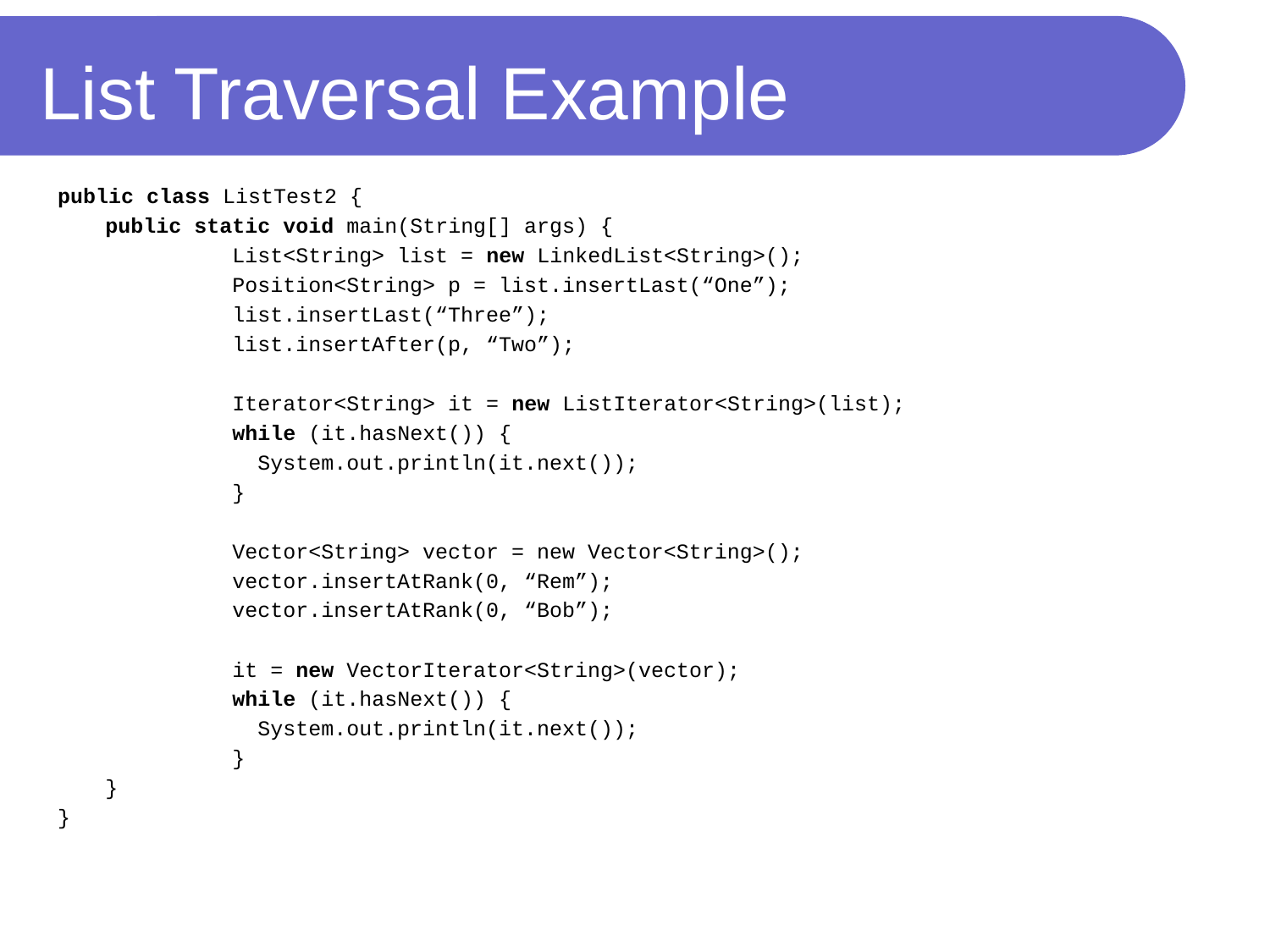

# List Traversal Example
public class ListTest2 {
	public static void main(String[] args) {
		List<String> list = new LinkedList<String>();
		Position<String> p = list.insertLast(“One”);
		list.insertLast(“Three”);
		list.insertAfter(p, “Two”);

		Iterator<String> it = new ListIterator<String>(list);
		while (it.hasNext()) {
		  System.out.println(it.next());
		}

		Vector<String> vector = new Vector<String>();
		vector.insertAtRank(0, “Rem”);
		vector.insertAtRank(0, “Bob”);

		it = new VectorIterator<String>(vector);
		while (it.hasNext()) {
		  System.out.println(it.next());
		}
	}
}